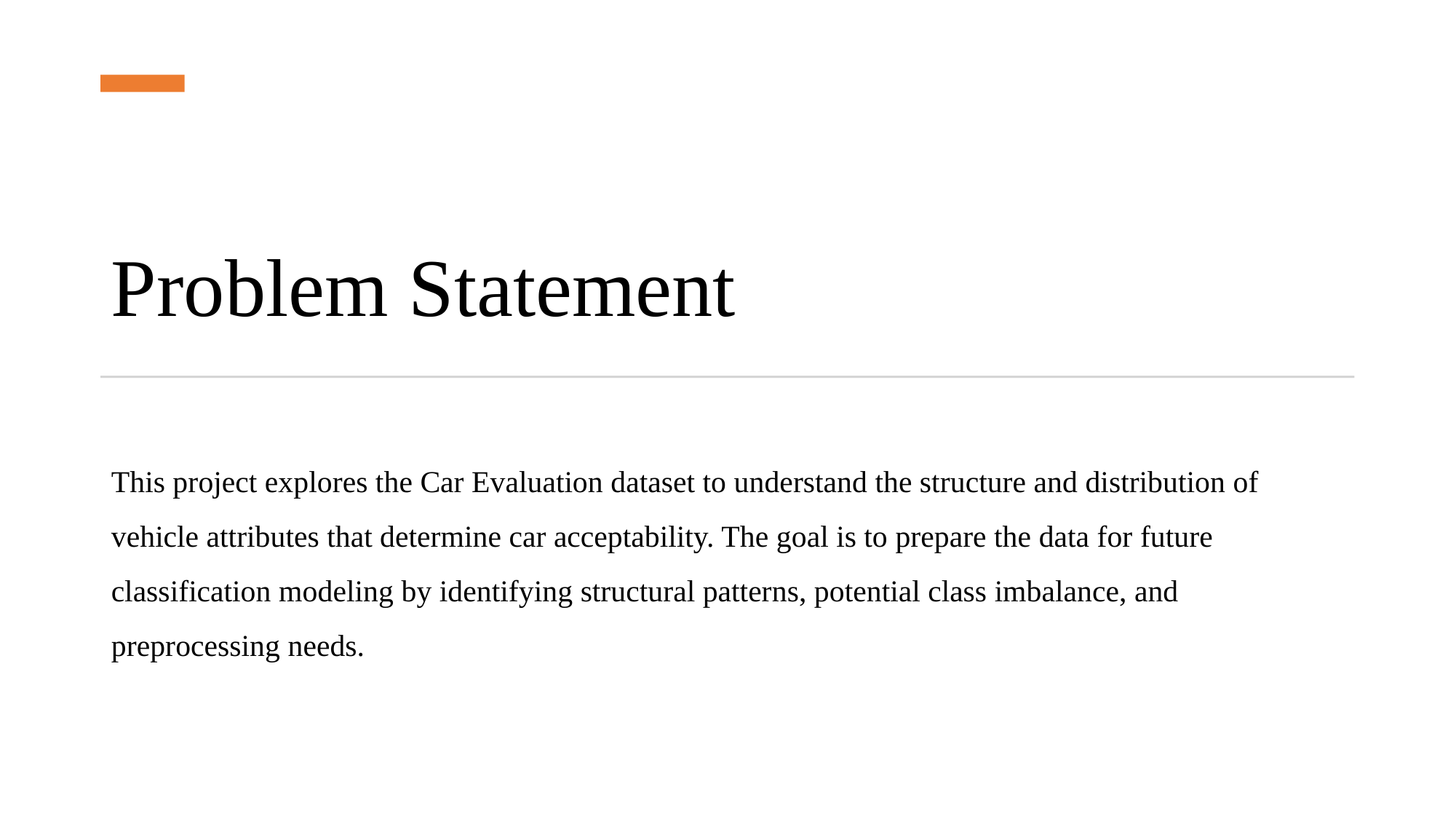

# Problem Statement

This project explores the Car Evaluation dataset to understand the structure and distribution of vehicle attributes that determine car acceptability. The goal is to prepare the data for future classification modeling by identifying structural patterns, potential class imbalance, and preprocessing needs.